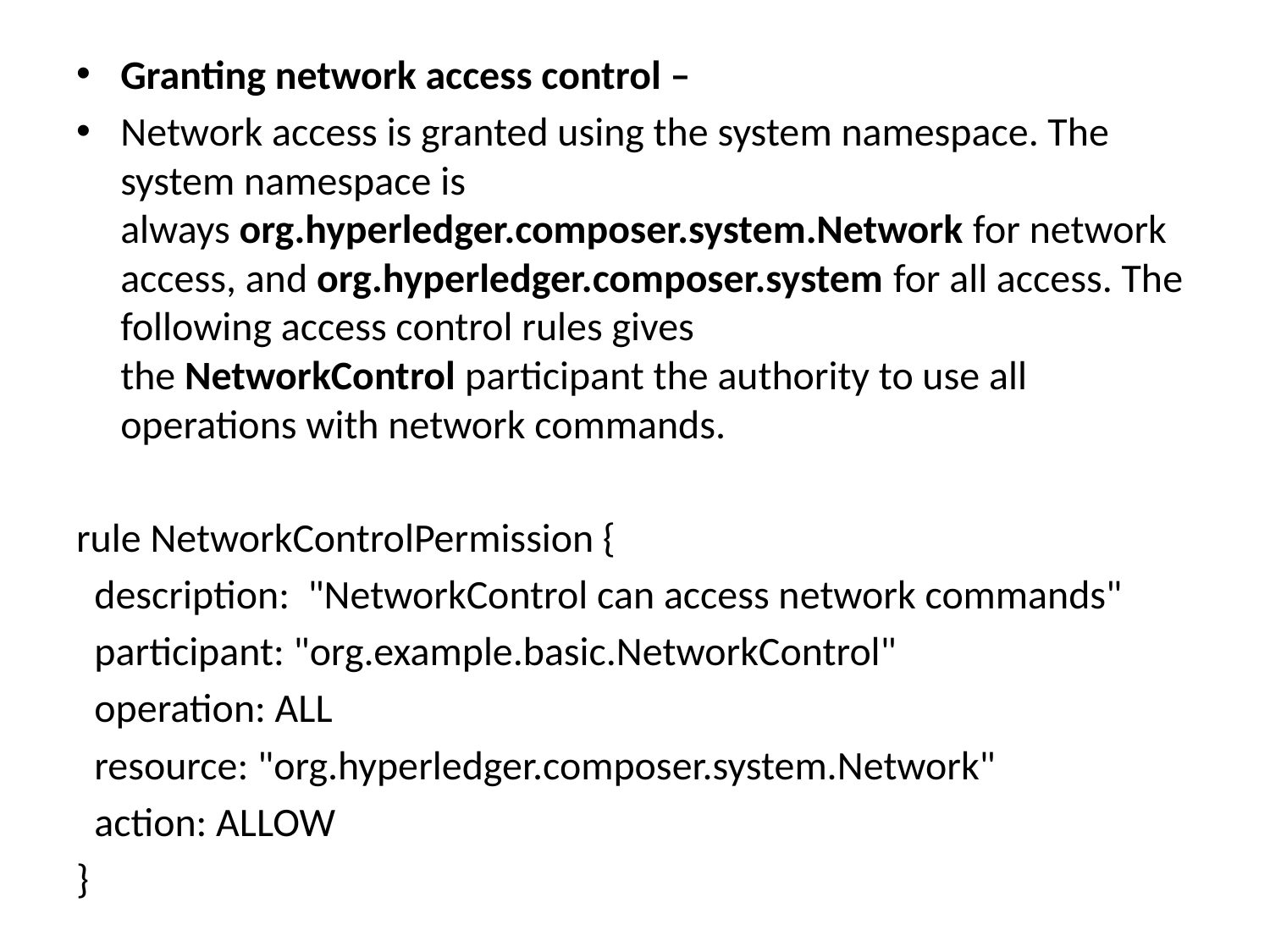

Granting network access control –
Network access is granted using the system namespace. The system namespace is always org.hyperledger.composer.system.Network for network access, and org.hyperledger.composer.system for all access. The following access control rules gives the NetworkControl participant the authority to use all operations with network commands.

rule NetworkControlPermission {
  description:  "NetworkControl can access network commands"
  participant: "org.example.basic.NetworkControl"
  operation: ALL
  resource: "org.hyperledger.composer.system.Network"
  action: ALLOW
}